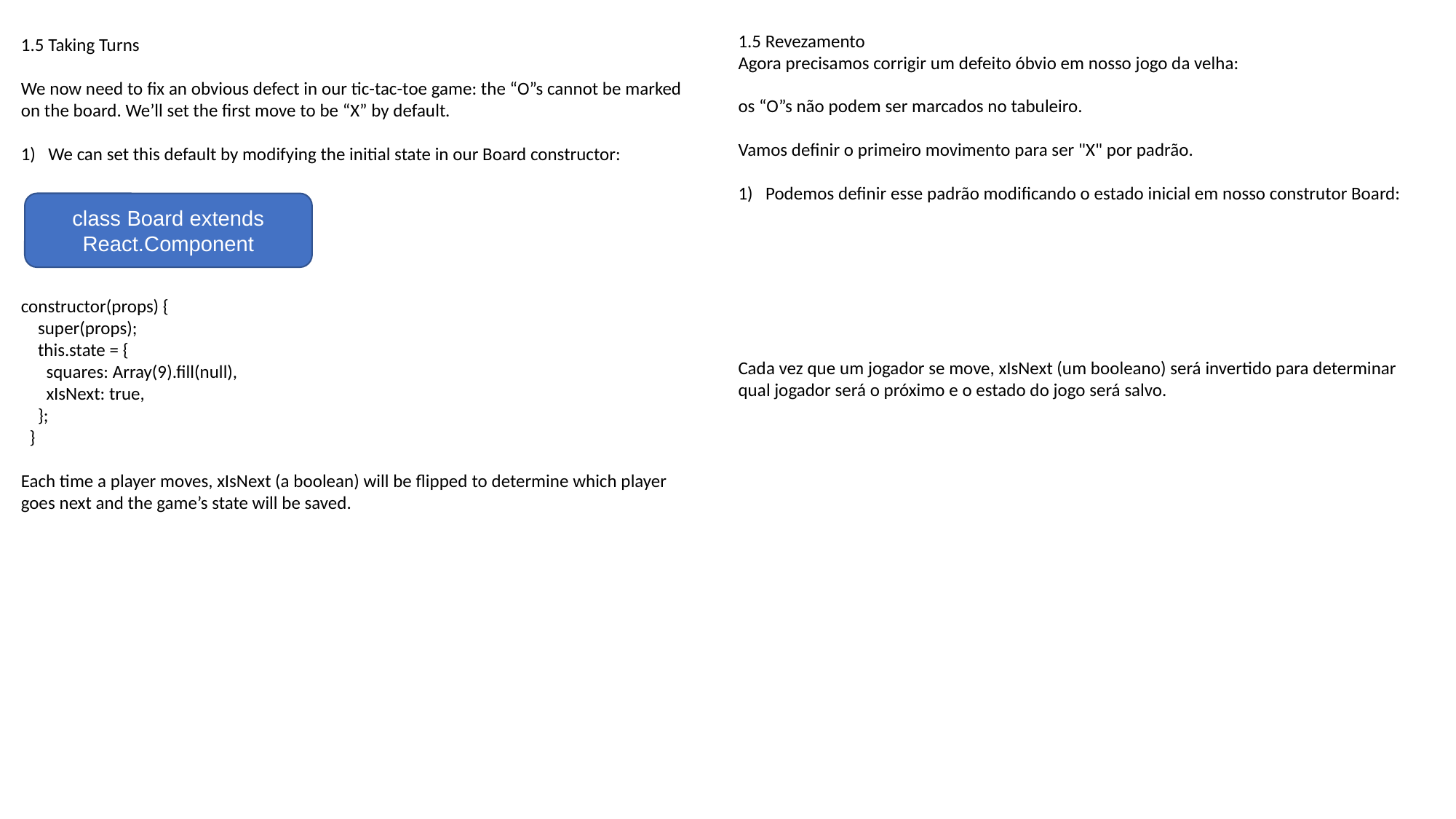

1.5 Revezamento
Agora precisamos corrigir um defeito óbvio em nosso jogo da velha:

os “O”s não podem ser marcados no tabuleiro.

Vamos definir o primeiro movimento para ser "X" por padrão.

Podemos definir esse padrão modificando o estado inicial em nosso construtor Board:

Cada vez que um jogador se move, xIsNext (um booleano) será invertido para determinar qual jogador será o próximo e o estado do jogo será salvo.
1.5 Taking Turns

We now need to fix an obvious defect in our tic-tac-toe game: the “O”s cannot be marked on the board. We’ll set the first move to be “X” by default.

We can set this default by modifying the initial state in our Board constructor:

constructor(props) {
    super(props);
    this.state = {
      squares: Array(9).fill(null),
      xIsNext: true,
    };
  }

Each time a player moves, xIsNext (a boolean) will be flipped to determine which player goes next and the game’s state will be saved.
class Board extends React.Component